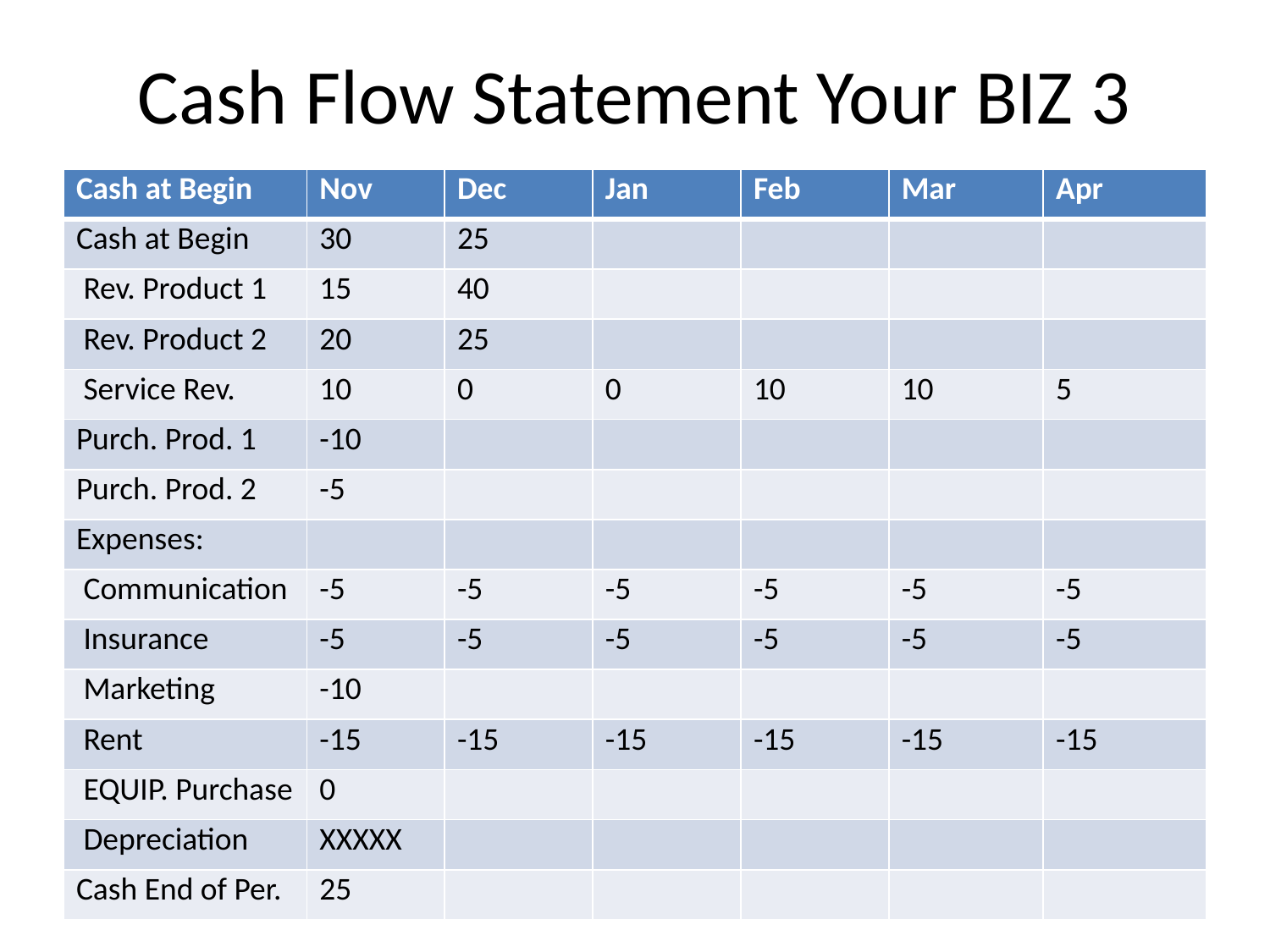

# Cash Flow Statement Your BIZ 3
| Cash at Begin | Nov | Dec | Jan | Feb | Mar | Apr |
| --- | --- | --- | --- | --- | --- | --- |
| Cash at Begin | 30 | 25 |  |  |  |  |
| Rev. Product 1 | 15 | 40 |  |  |  |  |
| Rev. Product 2 | 20 | 25 |  |  |  |  |
| Service Rev. | 10 | 0 | 0 | 10 | 10 | 5 |
| Purch. Prod. 1 | -10 |  |  |  |  |  |
| Purch. Prod. 2 | -5 |  |  |  |  |  |
| Expenses: |  |  |  |  |  |  |
| Communication | -5 | -5 | -5 | -5 | -5 | -5 |
| Insurance | -5 | -5 | -5 | -5 | -5 | -5 |
| Marketing | -10 |  |  |  |  |  |
| Rent | -15 | -15 | -15 | -15 | -15 | -15 |
| EQUIP. Purchase | 0 |  |  |  |  |  |
| Depreciation | XXXXX |  |  |  |  |  |
| Cash End of Per. | 25 |  |  |  |  |  |